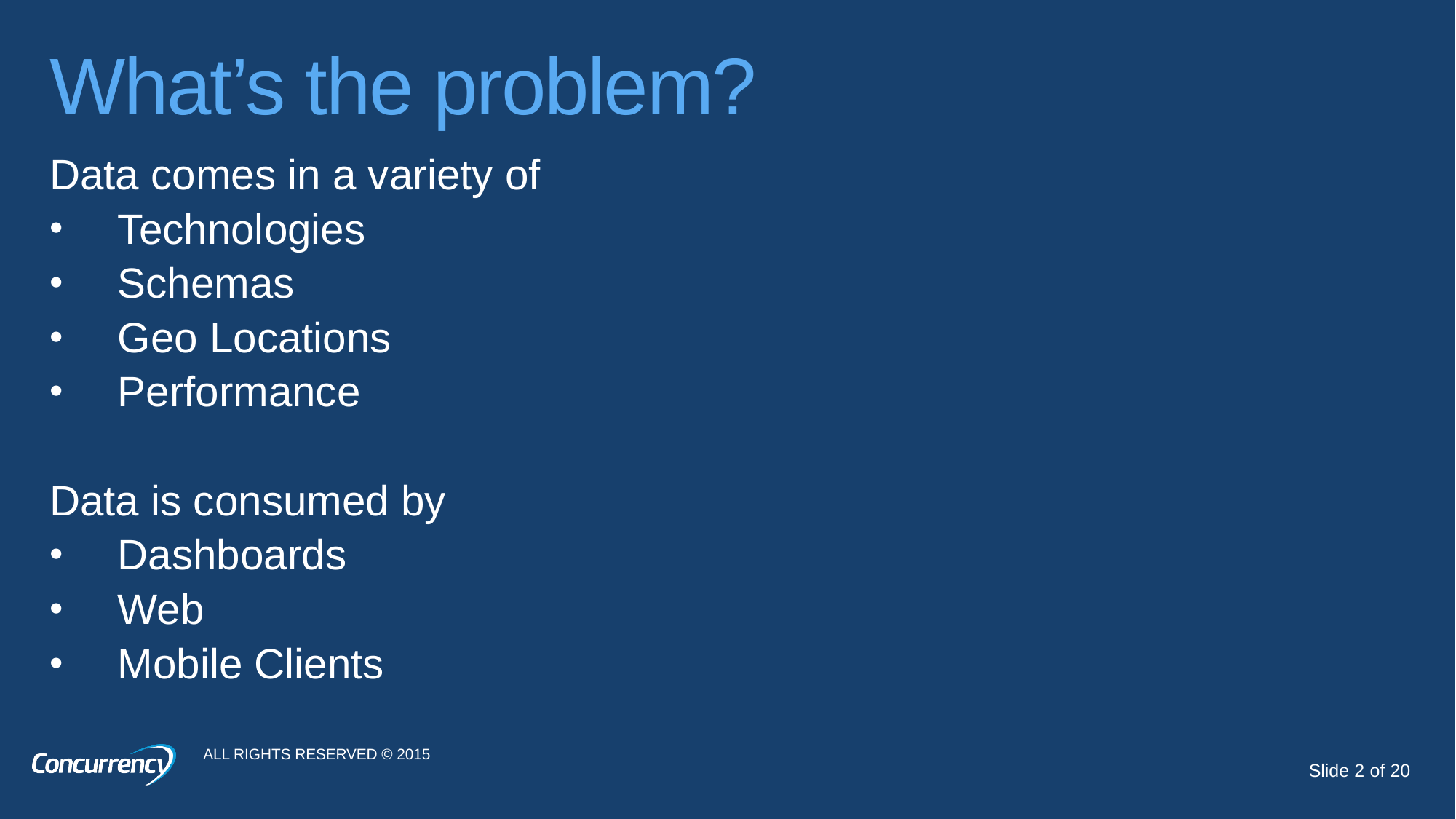

# What’s the problem?
Data comes in a variety of
Technologies
Schemas
Geo Locations
Performance

Data is consumed by
Dashboards
Web
Mobile Clients